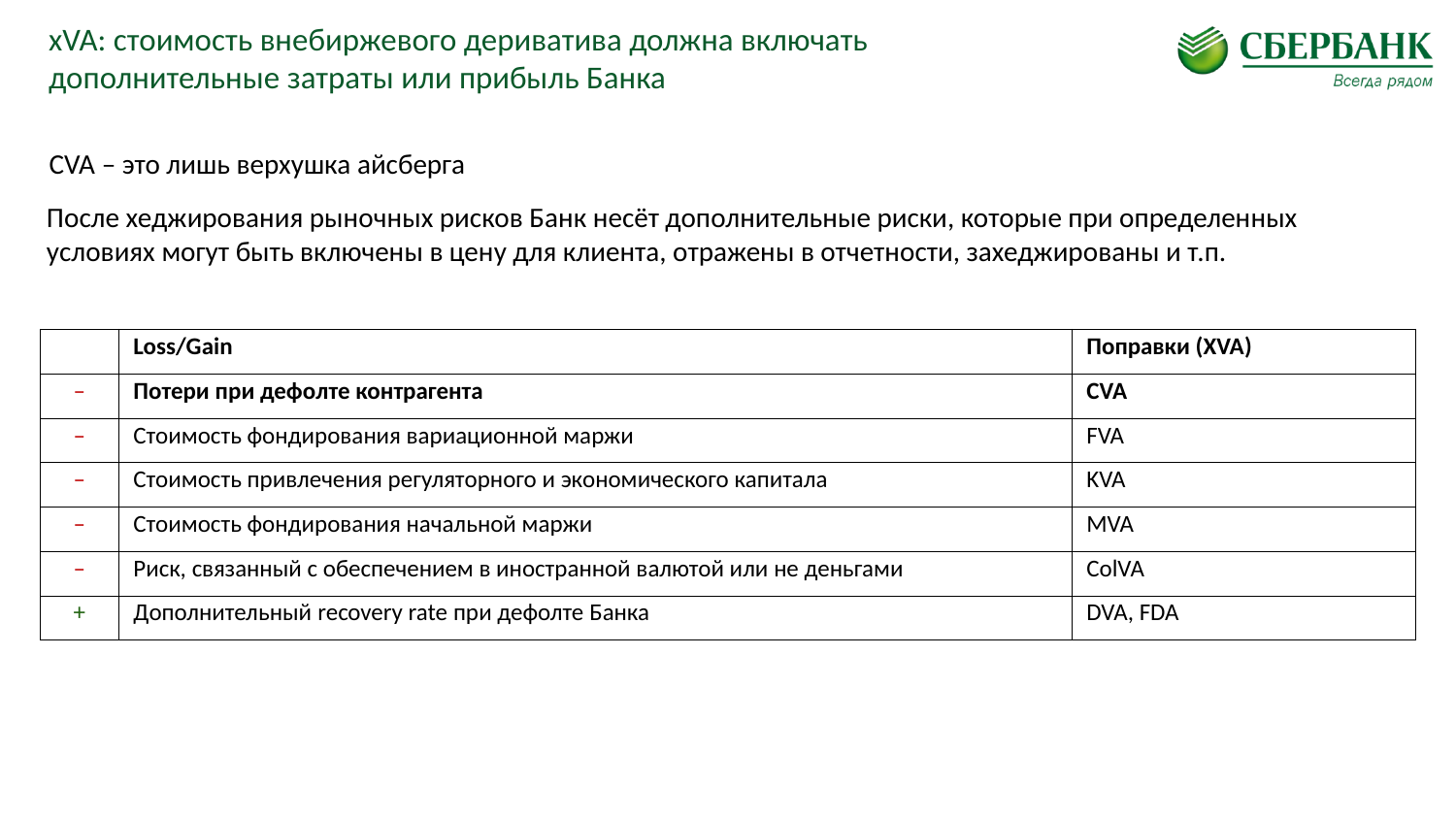

# xVA: cтоимость внебиржевого дериватива должна включать дополнительные затраты или прибыль Банка
CVA – это лишь верхушка айсберга
После хеджирования рыночных рисков Банк несёт дополнительные риски, которые при определенных условиях могут быть включены в цену для клиента, отражены в отчетности, захеджированы и т.п.
|  | Loss/Gain | Поправки (XVA) |
| --- | --- | --- |
| – | Потери при дефолте контрагента | CVA |
| – | Стоимость фондирования вариационной маржи | FVA |
| – | Стоимость привлечения регуляторного и экономического капитала | KVA |
| – | Стоимость фондирования начальной маржи | MVA |
| – | Риск, связанный с обеспечением в иностранной валютой или не деньгами | ColVA |
| + | Дополнительный recovery rate при дефолте Банка | DVA, FDA |